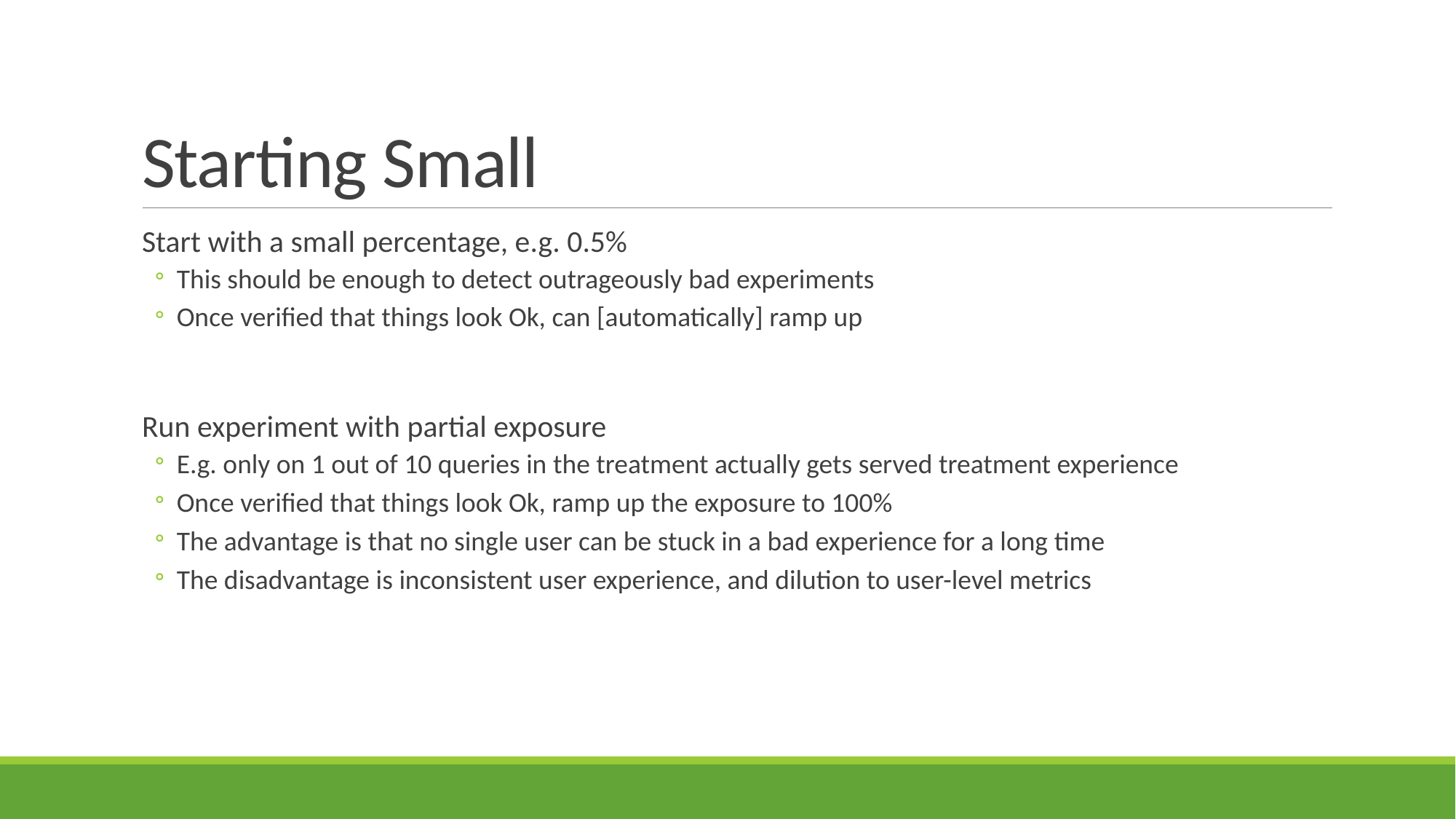

# Starting Small
Start with a small percentage, e.g. 0.5%
This should be enough to detect outrageously bad experiments
Once verified that things look Ok, can [automatically] ramp up

Run experiment with partial exposure
E.g. only on 1 out of 10 queries in the treatment actually gets served treatment experience
Once verified that things look Ok, ramp up the exposure to 100%
The advantage is that no single user can be stuck in a bad experience for a long time
The disadvantage is inconsistent user experience, and dilution to user-level metrics